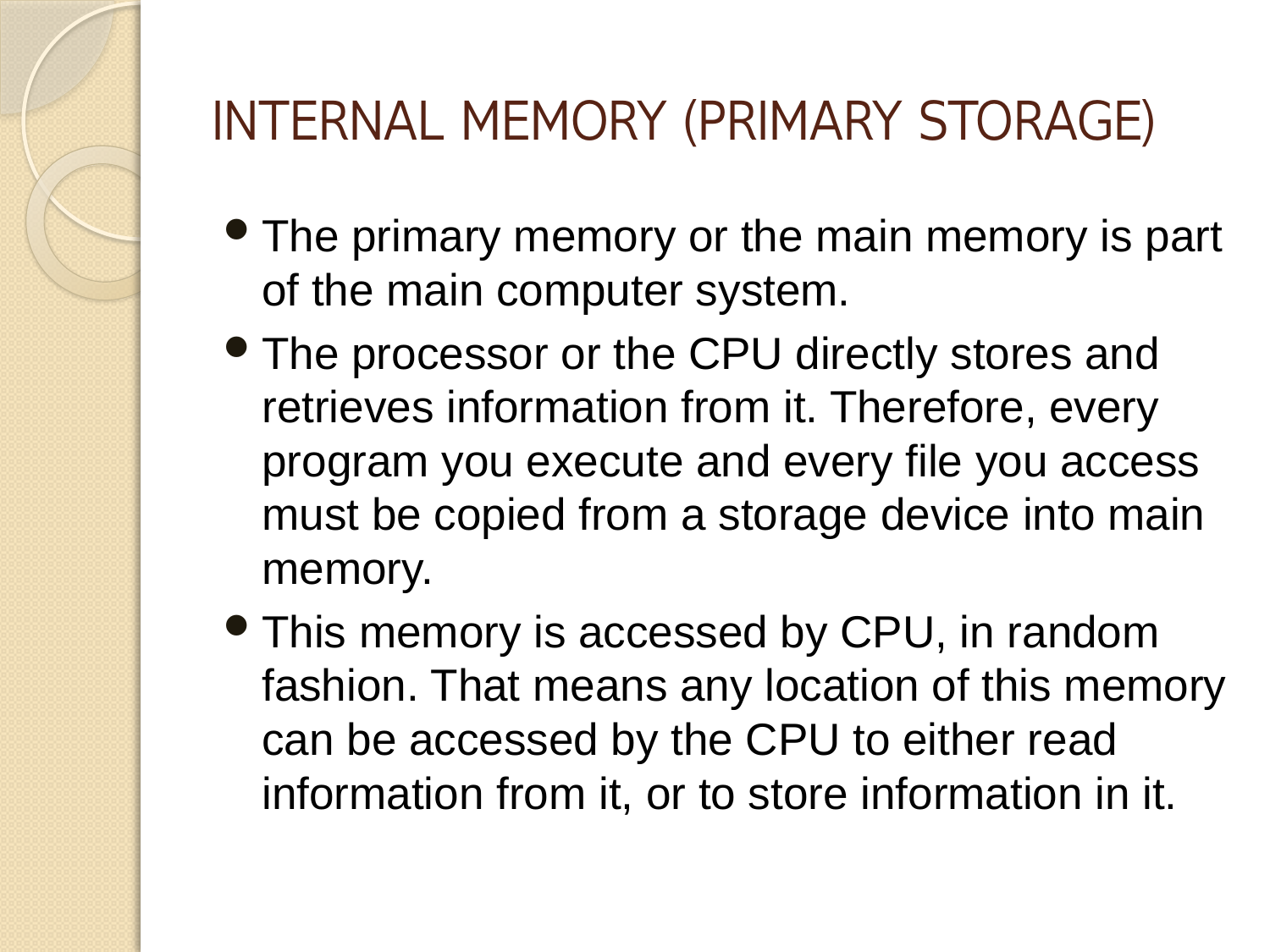

# Internal Memory (Primary Storage)
The primary memory or the main memory is part of the main computer system.
The processor or the CPU directly stores and retrieves information from it. Therefore, every program you execute and every file you access must be copied from a storage device into main memory.
This memory is accessed by CPU, in random fashion. That means any location of this memory can be accessed by the CPU to either read information from it, or to store information in it.